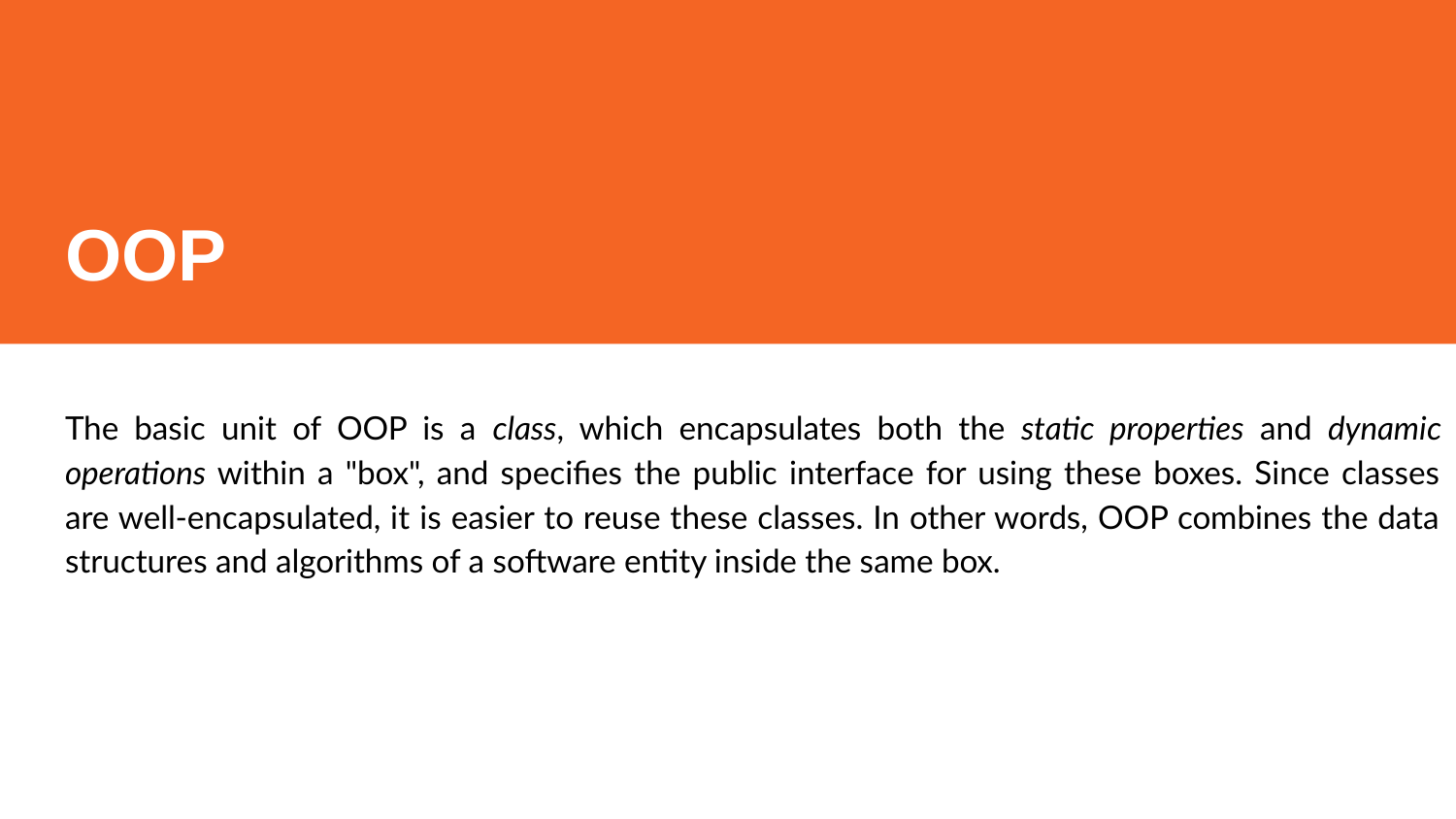

# OOP
The basic unit of OOP is a class, which encapsulates both the static properties and dynamic operations within a "box", and specifies the public interface for using these boxes. Since classes are well-encapsulated, it is easier to reuse these classes. In other words, OOP combines the data structures and algorithms of a software entity inside the same box.